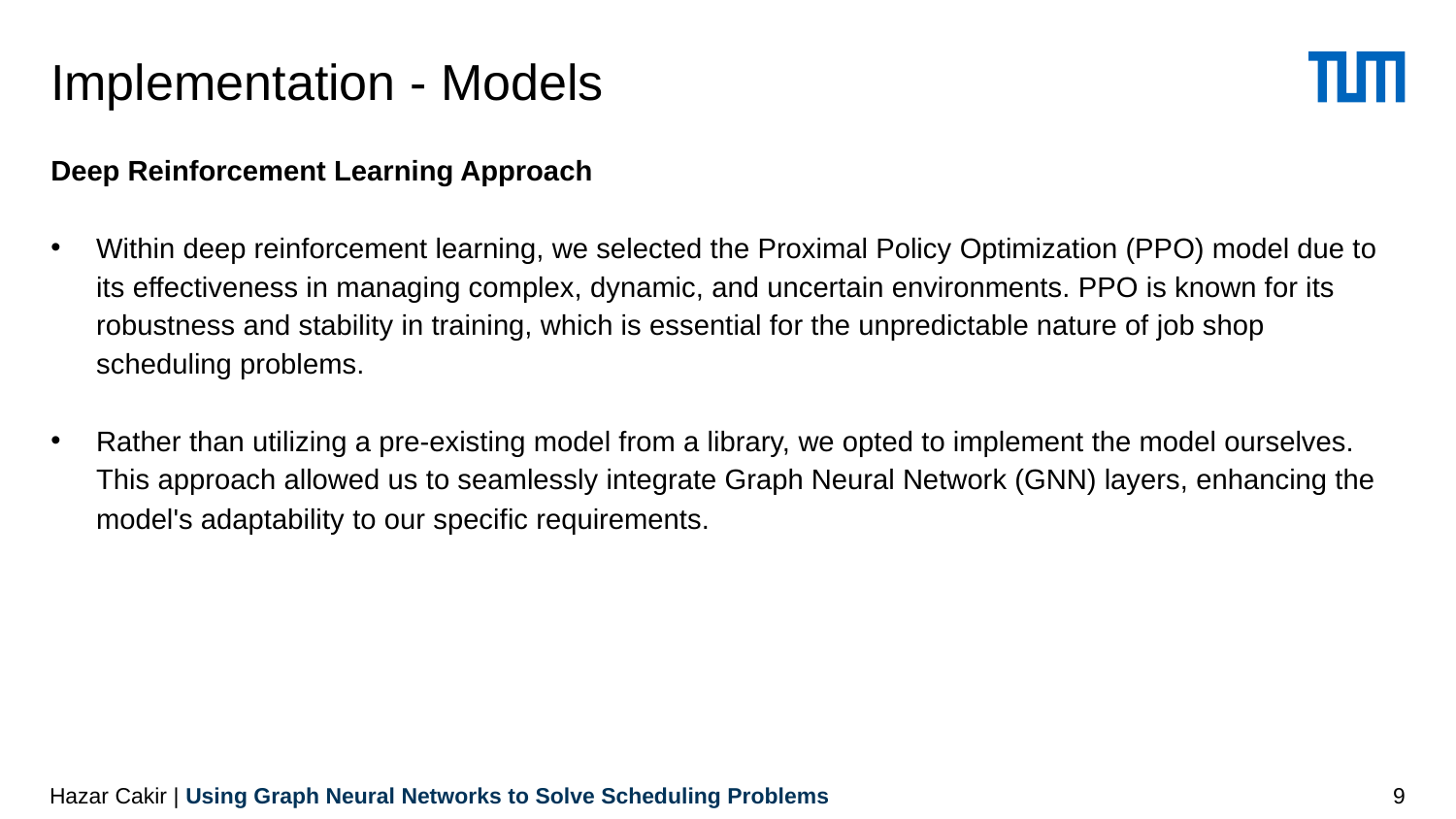

# Implementation - Models

Deep Reinforcement Learning Approach

Within deep reinforcement learning, we selected the Proximal Policy Optimization (PPO) model due to its effectiveness in managing complex, dynamic, and uncertain environments. PPO is known for its robustness and stability in training, which is essential for the unpredictable nature of job shop scheduling problems.

Rather than utilizing a pre-existing model from a library, we opted to implement the model ourselves. This approach allowed us to seamlessly integrate Graph Neural Network (GNN) layers, enhancing the model's adaptability to our specific requirements.

Hazar Cakir | Using Graph Neural Networks to Solve Scheduling Problems
9